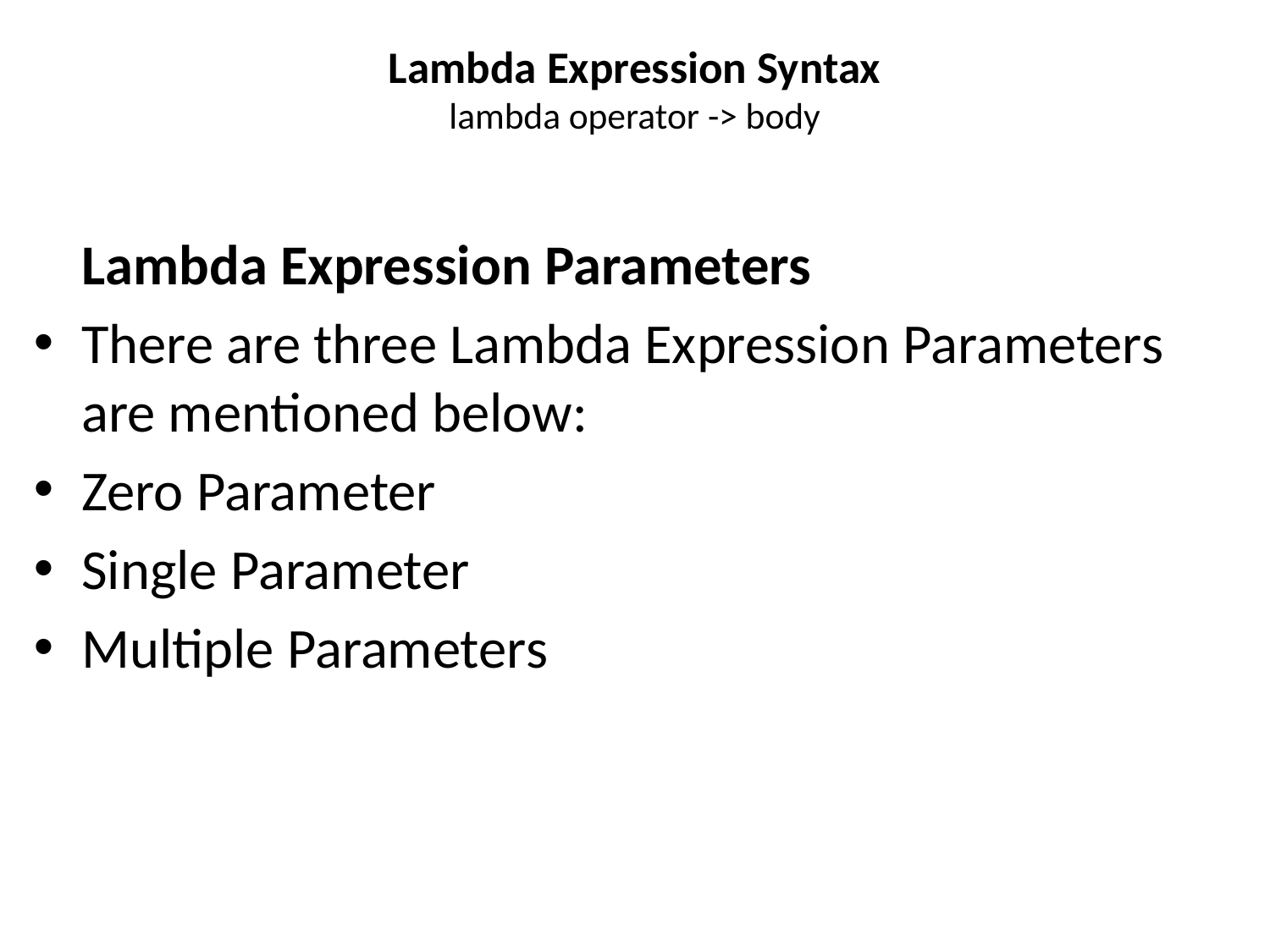

# Lambda Expression Syntax lambda operator -> body
	Lambda Expression Parameters
There are three Lambda Expression Parameters are mentioned below:
Zero Parameter
Single Parameter
Multiple Parameters